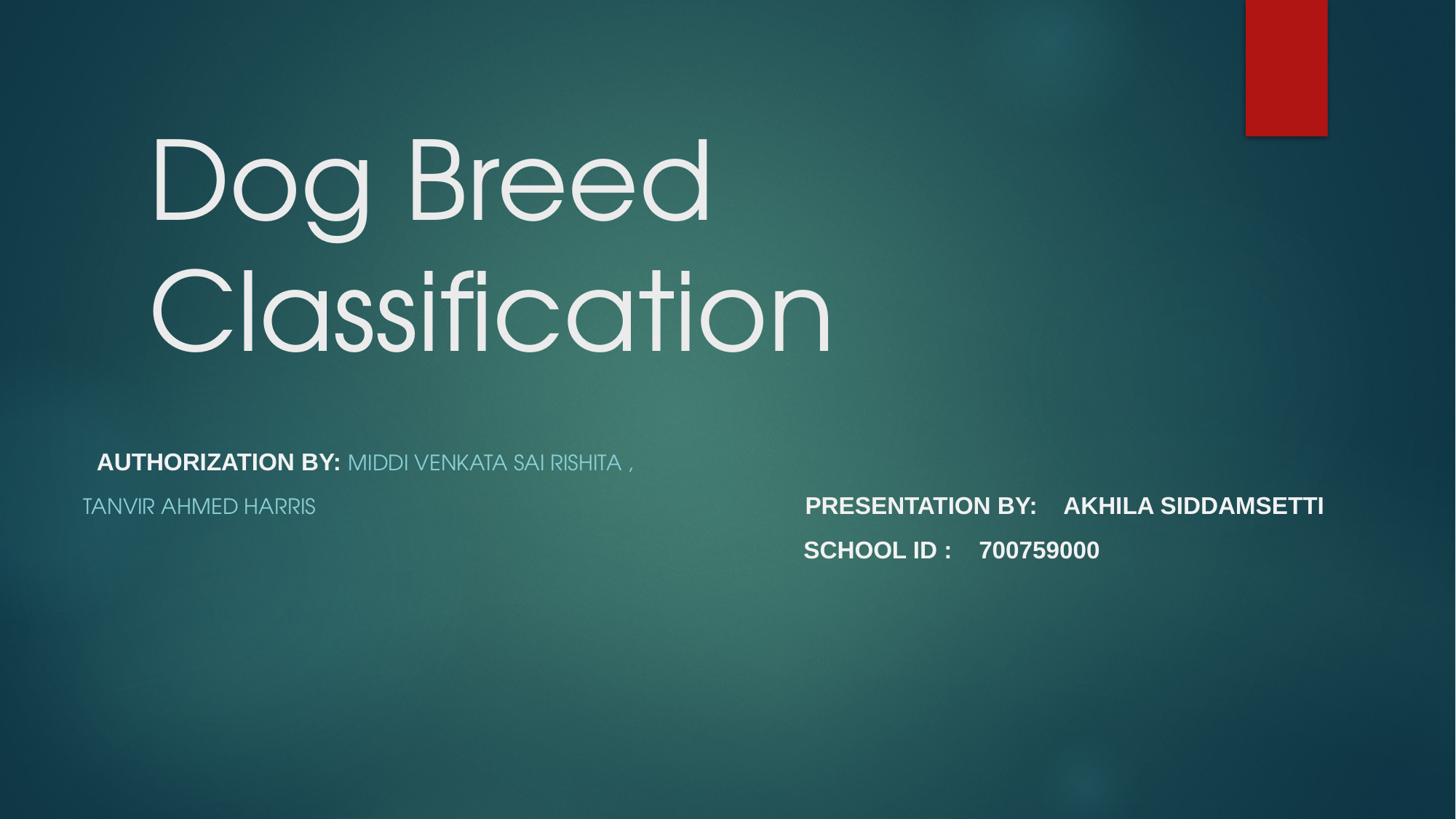

# Dog Breed Classification
  Authorization by: Middi Venkata Sai Rishita ,
Tanvir Ahmed Harris                                                                         Presentation by:    Akhila Siddamsetti
                                                                                                           School ID :    700759000